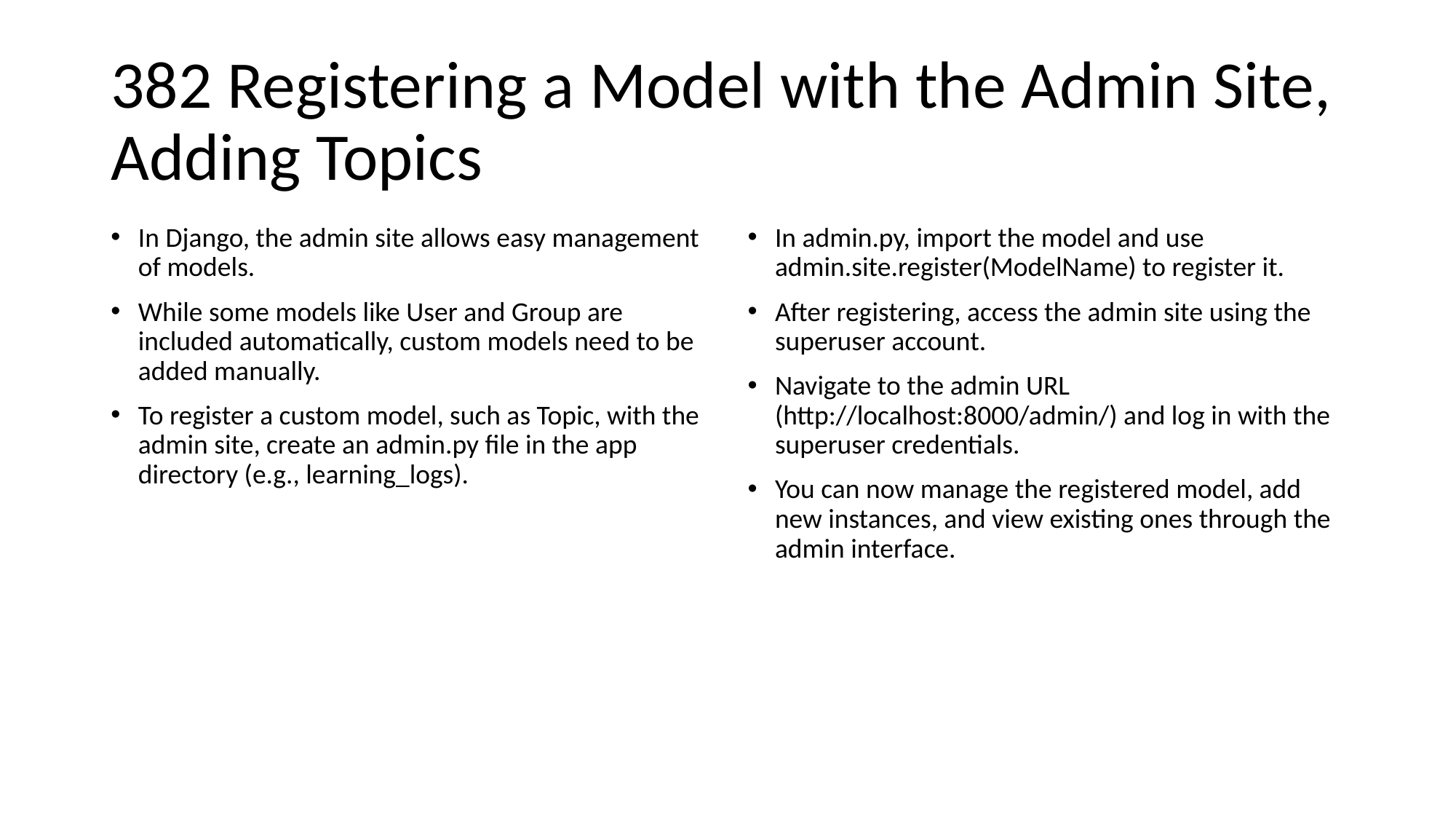

# 382 Registering a Model with the Admin Site, Adding Topics
In Django, the admin site allows easy management of models.
While some models like User and Group are included automatically, custom models need to be added manually.
To register a custom model, such as Topic, with the admin site, create an admin.py file in the app directory (e.g., learning_logs).

In admin.py, import the model and use admin.site.register(ModelName) to register it.
After registering, access the admin site using the superuser account.
Navigate to the admin URL (http://localhost:8000/admin/) and log in with the superuser credentials.
You can now manage the registered model, add new instances, and view existing ones through the admin interface.